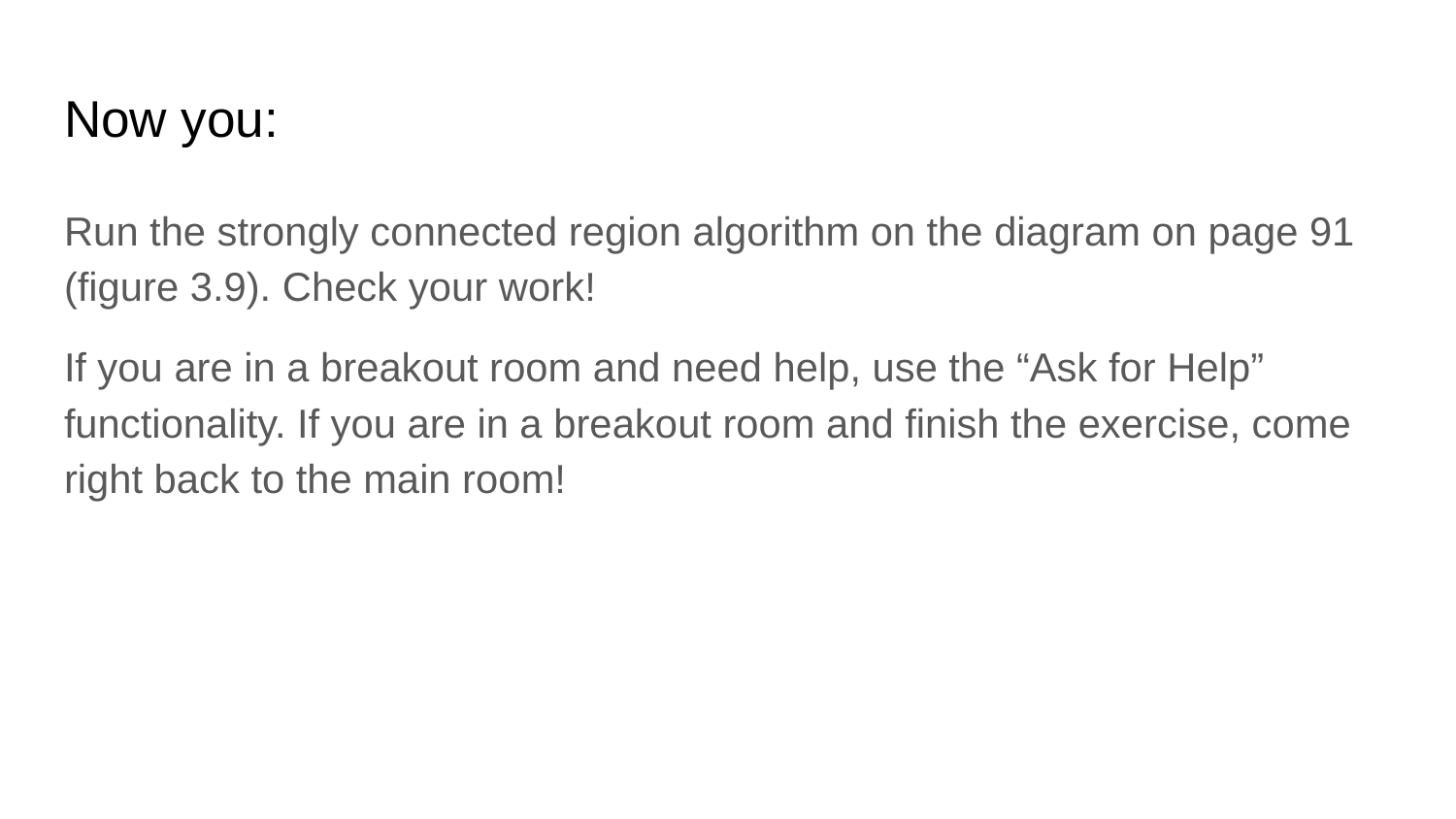

# Now you:
Run the strongly connected region algorithm on the diagram on page 91 (figure 3.9). Check your work!
If you are in a breakout room and need help, use the “Ask for Help” functionality. If you are in a breakout room and finish the exercise, come right back to the main room!